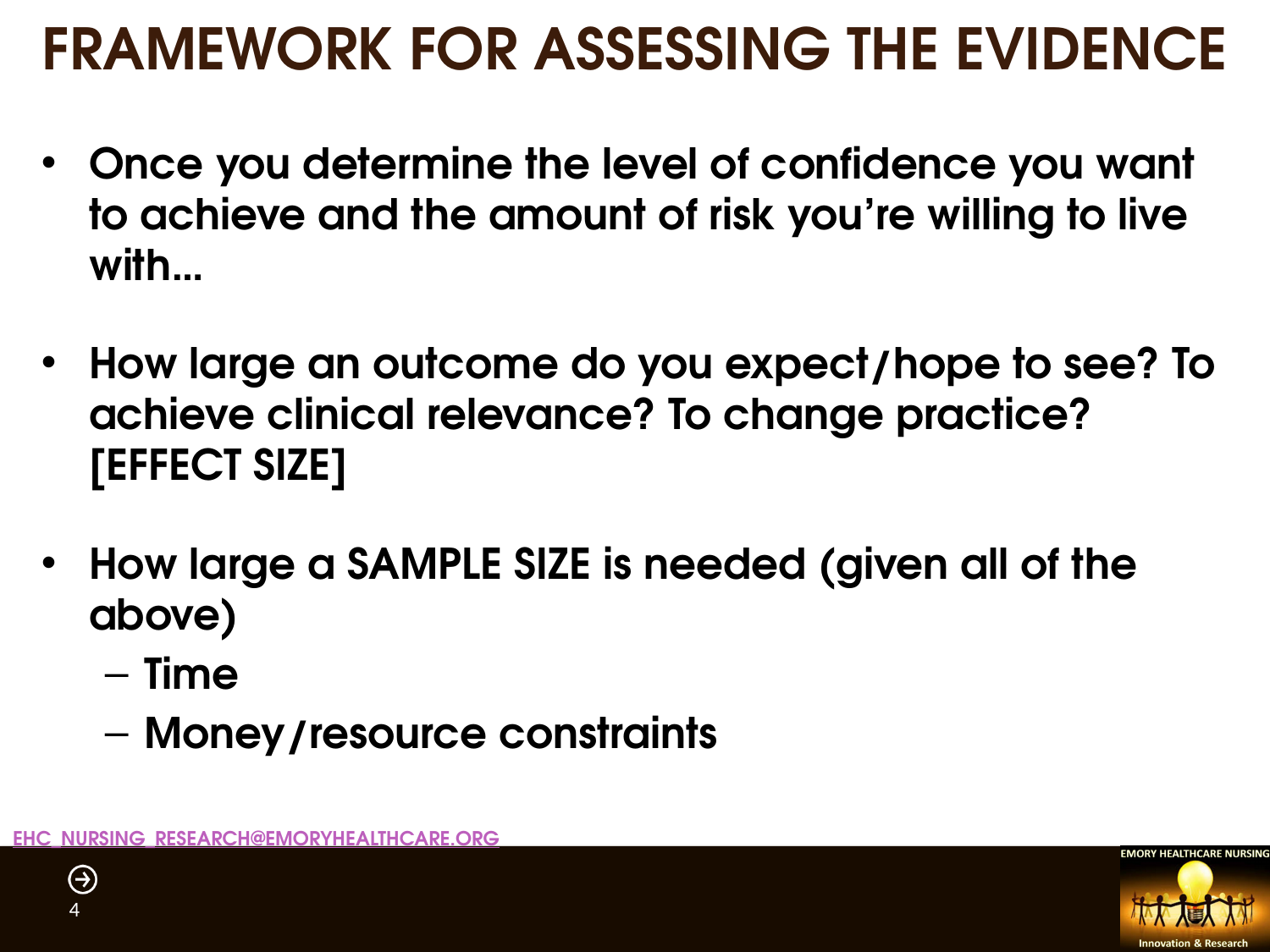

# Framework for assessing the evidence
Once you determine the level of confidence you want to achieve and the amount of risk you’re willing to live with…

How large an outcome do you expect/hope to see? To achieve clinical relevance? To change practice? [EFFECT SIZE]

How large a SAMPLE SIZE is needed (given all of the above)
Time
Money/resource constraints
4